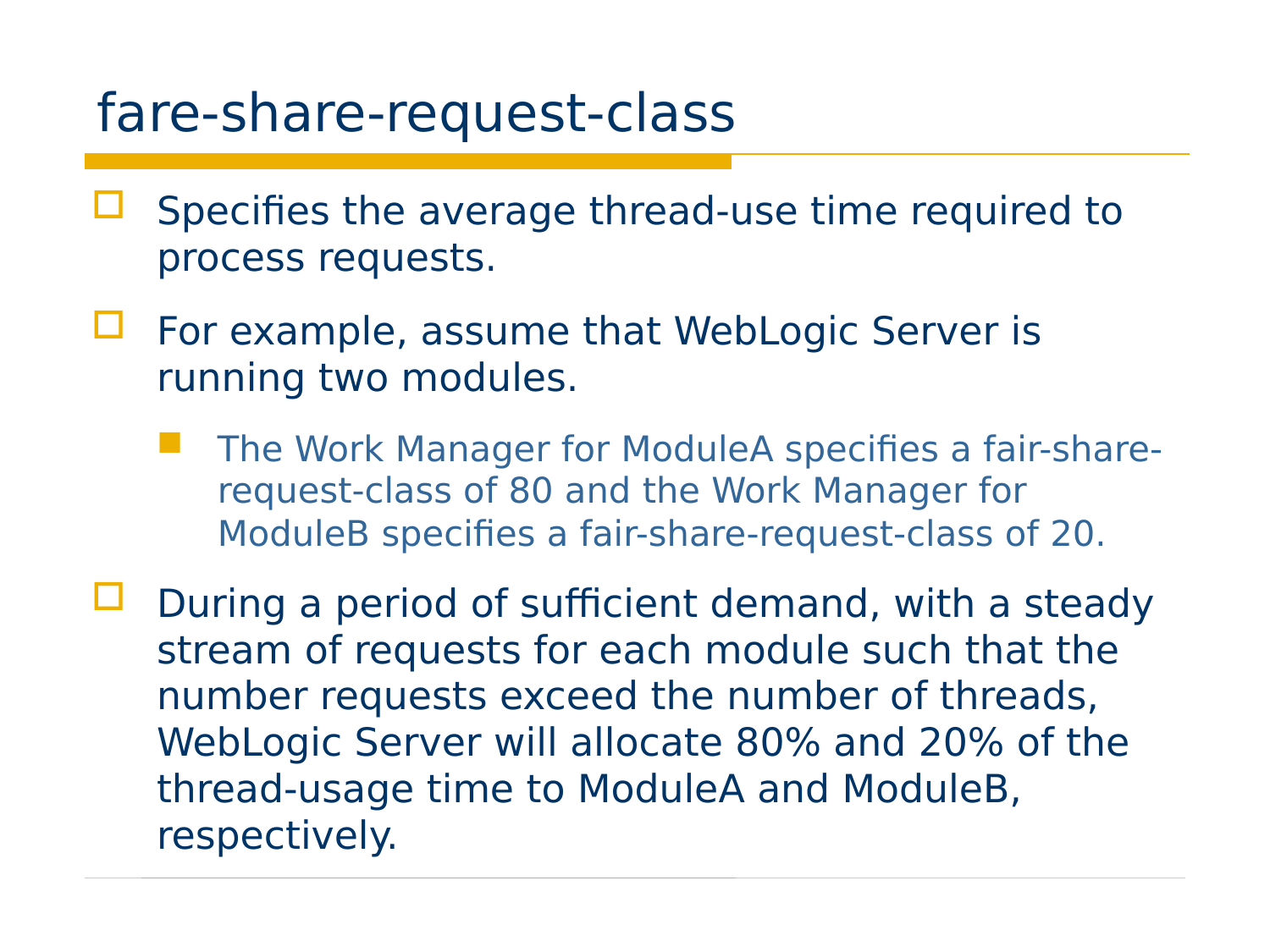

# fare-share-request-class
Specifies the average thread-use time required to process requests.
For example, assume that WebLogic Server is running two modules.
The Work Manager for ModuleA specifies a fair-share-request-class of 80 and the Work Manager for ModuleB specifies a fair-share-request-class of 20.
During a period of sufficient demand, with a steady stream of requests for each module such that the number requests exceed the number of threads, WebLogic Server will allocate 80% and 20% of the thread-usage time to ModuleA and ModuleB, respectively.